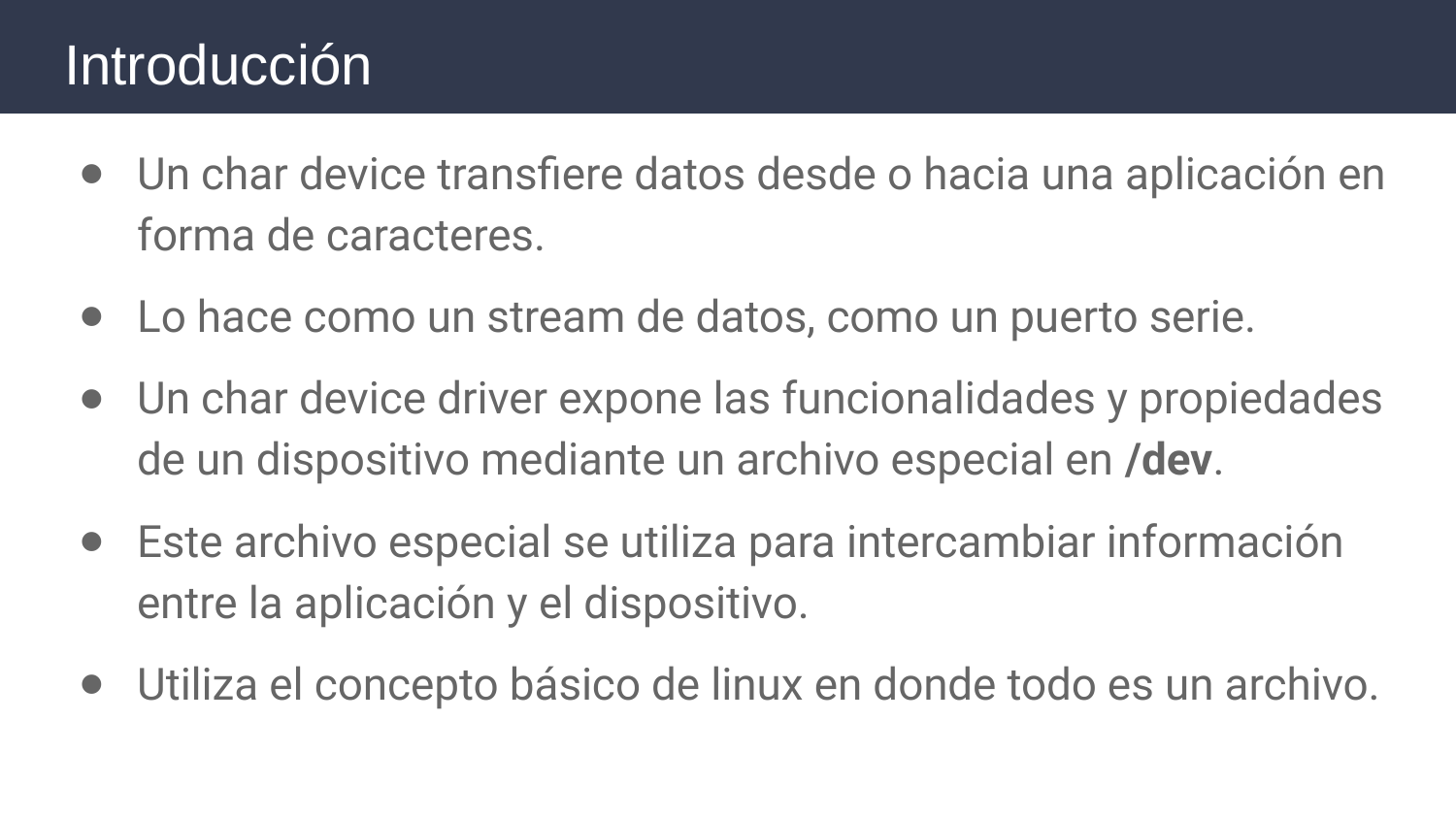

# Introducción

Un char device transfiere datos desde o hacia una aplicación en forma de caracteres.
Lo hace como un stream de datos, como un puerto serie.
Un char device driver expone las funcionalidades y propiedades de un dispositivo mediante un archivo especial en /dev.
Este archivo especial se utiliza para intercambiar información entre la aplicación y el dispositivo.
Utiliza el concepto básico de linux en donde todo es un archivo.